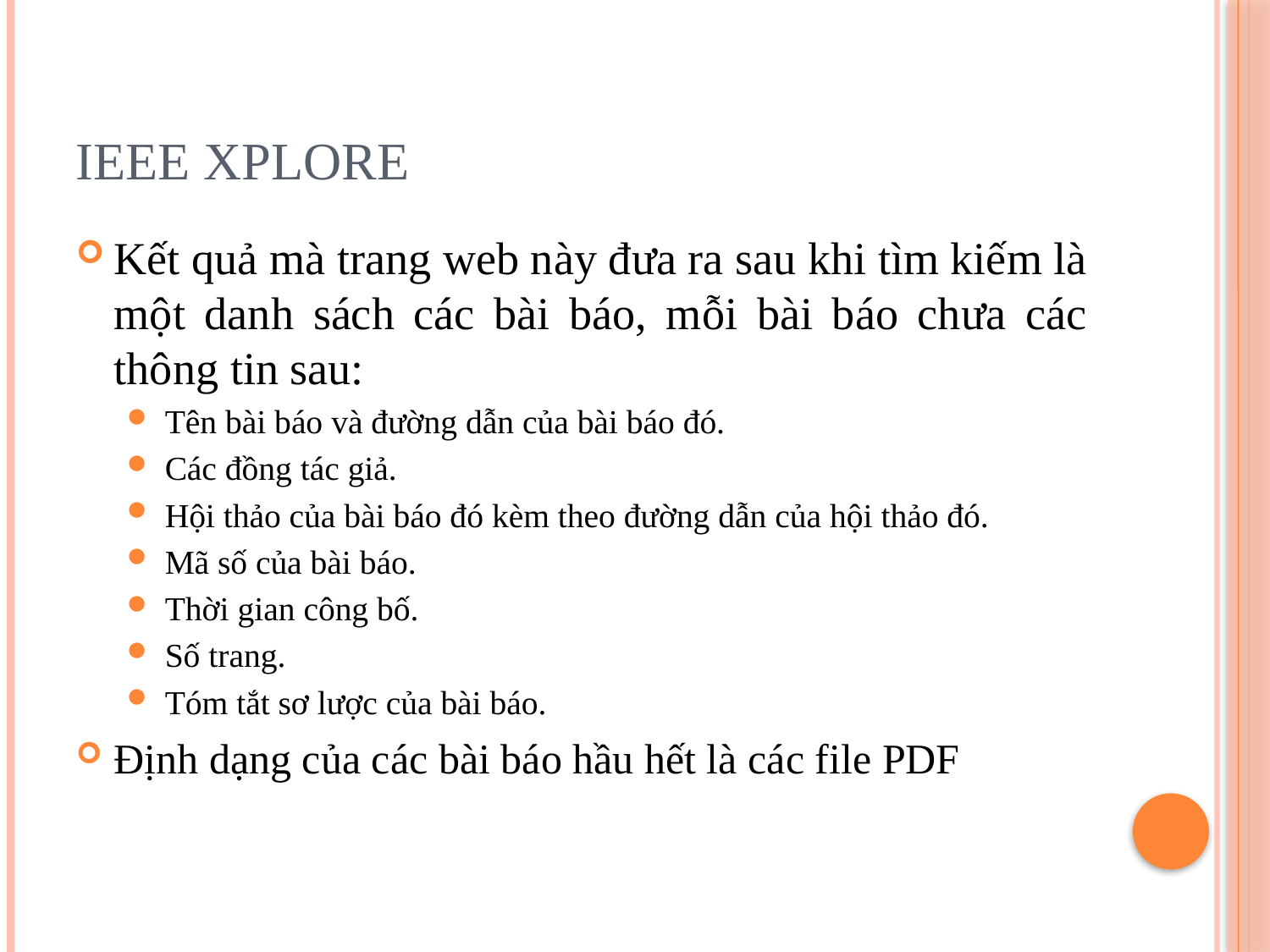

# IEEE Xplore
Kết quả mà trang web này đưa ra sau khi tìm kiếm là một danh sách các bài báo, mỗi bài báo chưa các thông tin sau:
Tên bài báo và đường dẫn của bài báo đó.
Các đồng tác giả.
Hội thảo của bài báo đó kèm theo đường dẫn của hội thảo đó.
Mã số của bài báo.
Thời gian công bố.
Số trang.
Tóm tắt sơ lược của bài báo.
Định dạng của các bài báo hầu hết là các file PDF
13